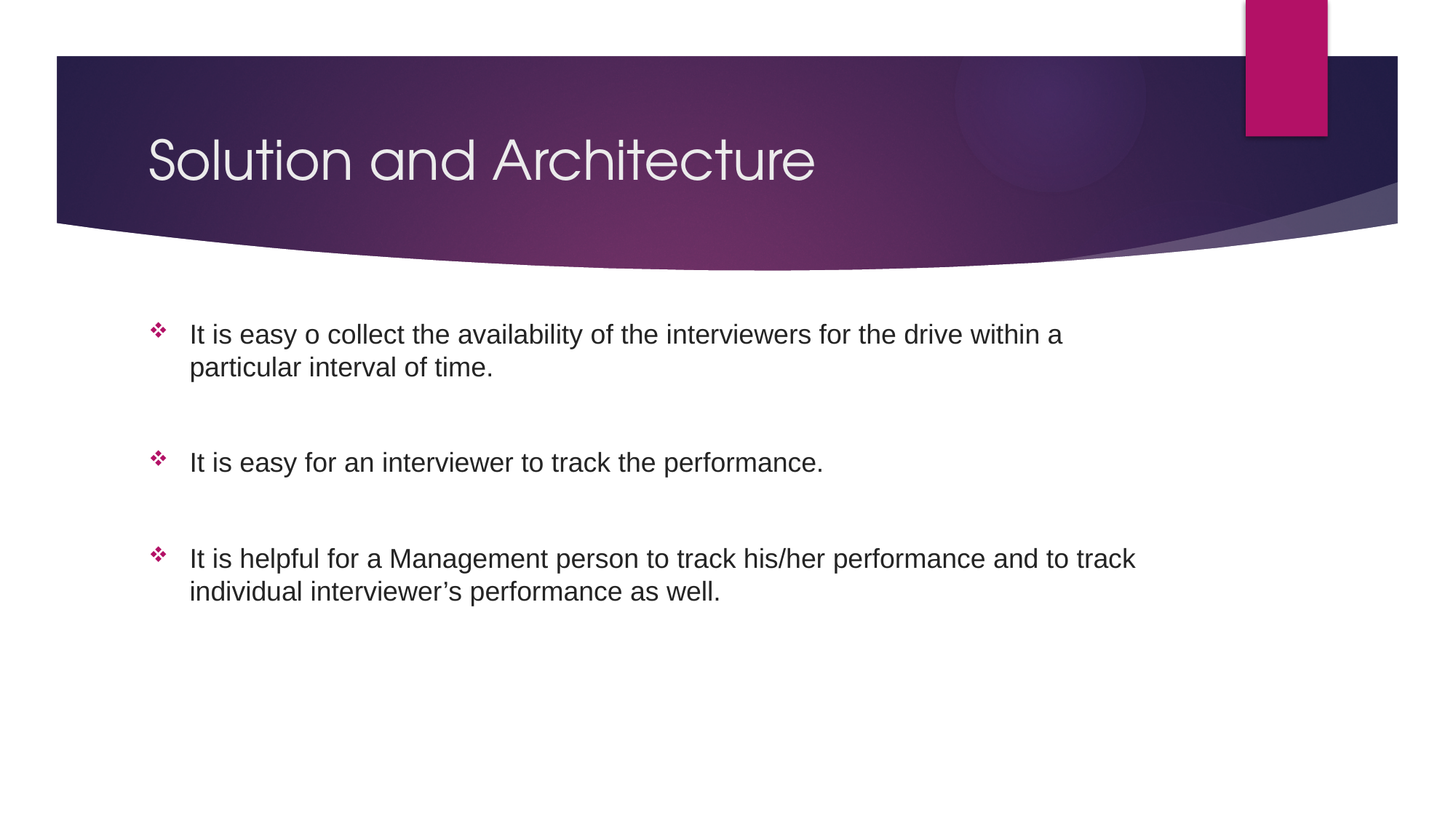

# Solution and Architecture
It is easy o collect the availability of the interviewers for the drive within a particular interval of time.

It is easy for an interviewer to track the performance.

It is helpful for a Management person to track his/her performance and to track individual interviewer’s performance as well.